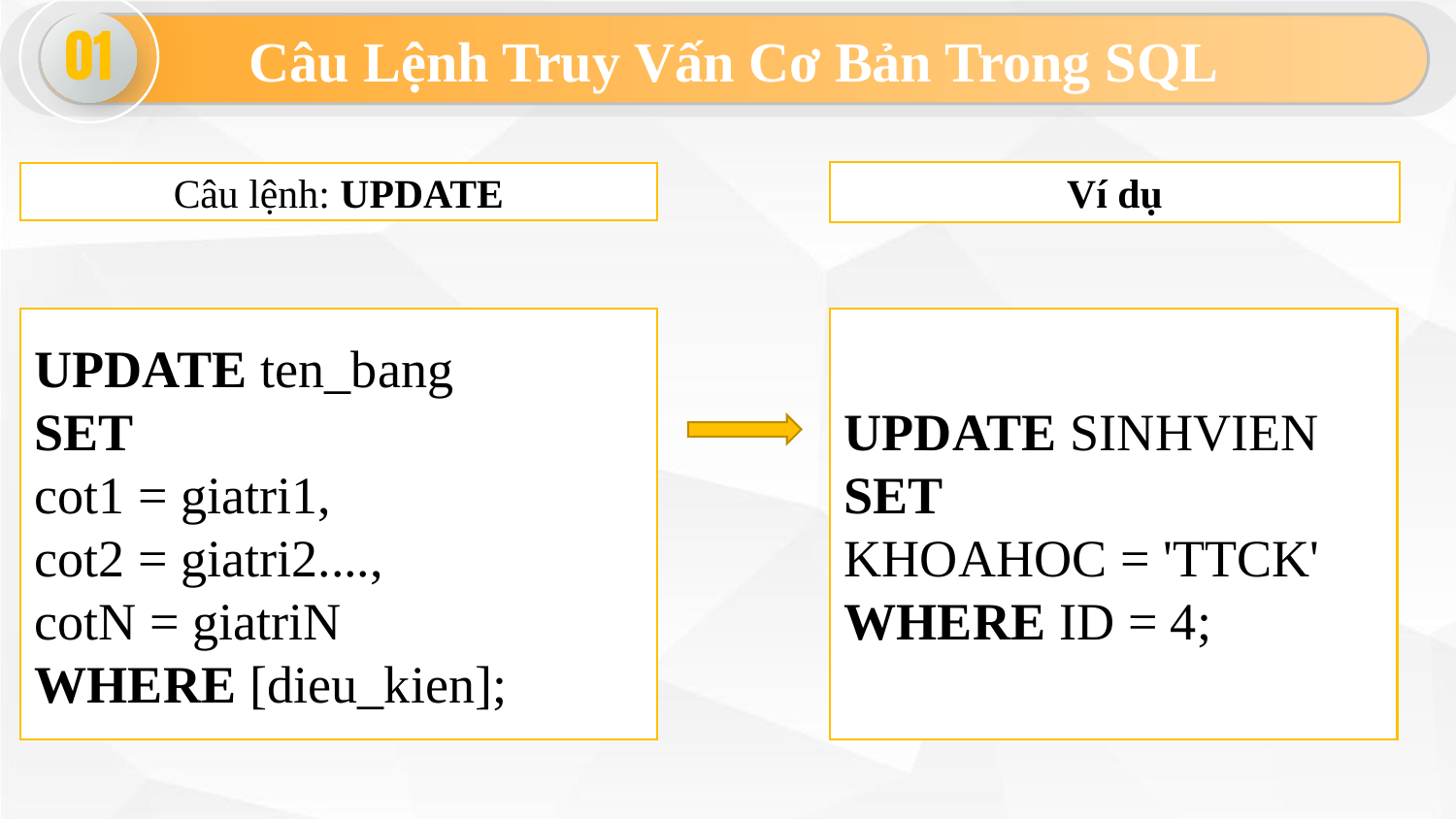

01

Câu Lệnh Truy Vấn Cơ Bản Trong SQL
Ví dụ
Câu lệnh: UPDATE
UPDATE ten_bang
SET
cot1 = giatri1,
cot2 = giatri2....,
cotN = giatriN
WHERE [dieu_kien];
UPDATE SINHVIEN
SET
KHOAHOC = 'TTCK'
WHERE ID = 4;